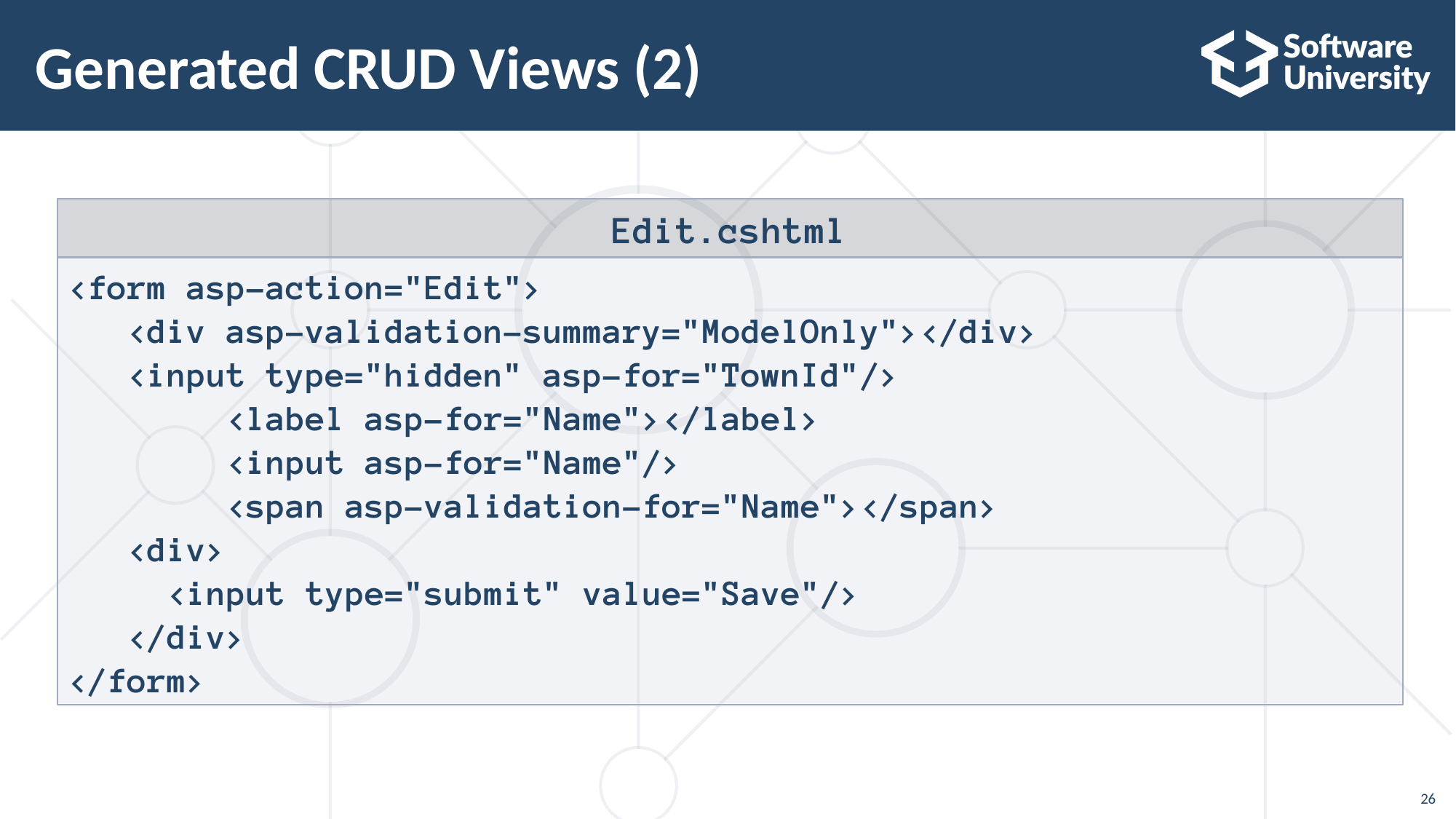

# Generated CRUD Views (2)
Edit.cshtml
<form asp-action="Edit">
   <div asp-validation-summary="ModelOnly"></div>
   <input type="hidden" asp-for="TownId"/>
        <label asp-for="Name"></label>
        <input asp-for="Name"/>
        <span asp-validation-for="Name"></span>
   <div>
     <input type="submit" value="Save"/>
   </div>
</form>
26